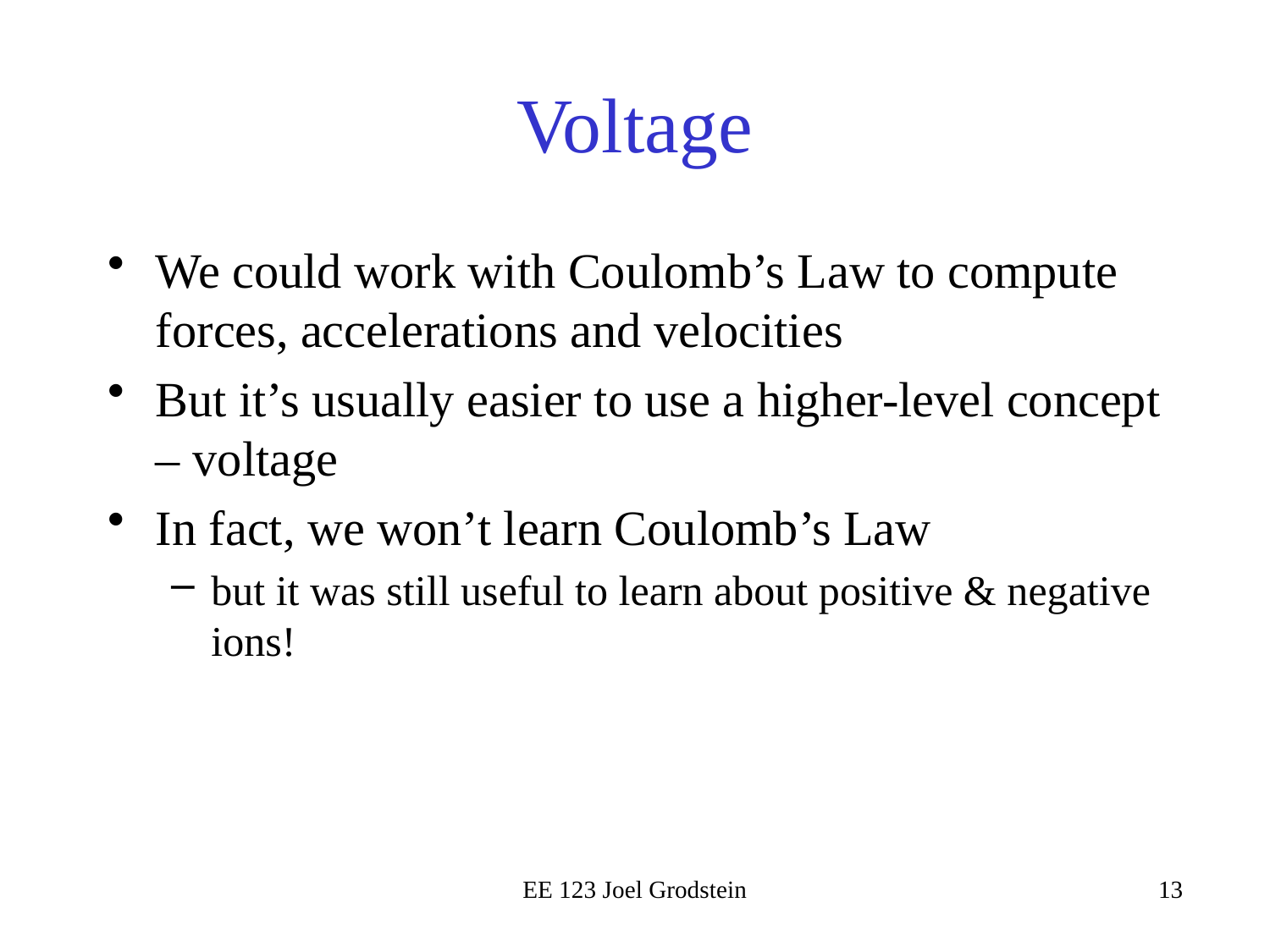

# Voltage
We could work with Coulomb’s Law to compute forces, accelerations and velocities
But it’s usually easier to use a higher-level concept – voltage
In fact, we won’t learn Coulomb’s Law
but it was still useful to learn about positive & negative ions!

EE 123 Joel Grodstein